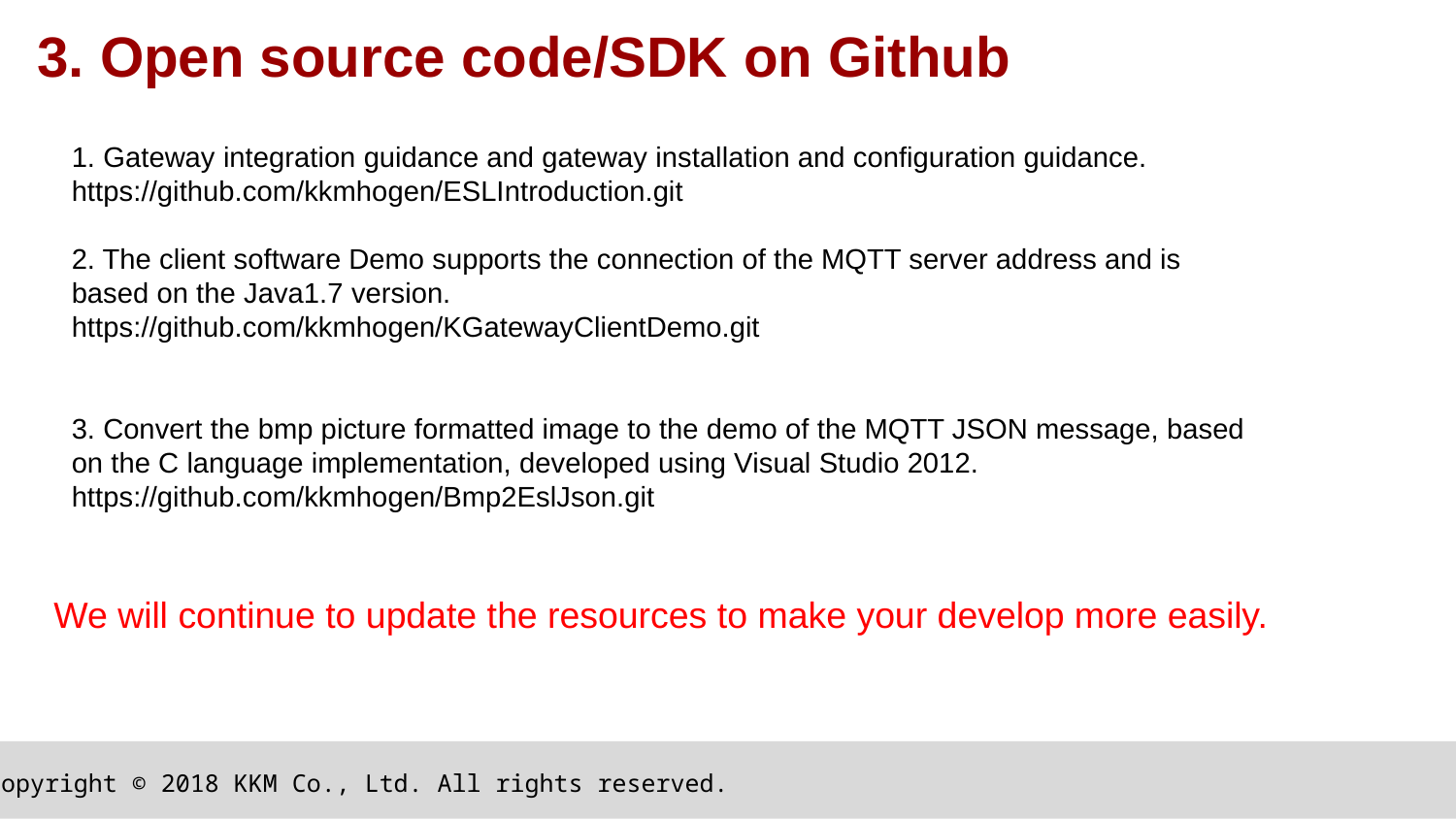

# 3. Open source code/SDK on Github

1. Gateway integration guidance and gateway installation and configuration guidance.
https://github.com/kkmhogen/ESLIntroduction.git

2. The client software Demo supports the connection of the MQTT server address and is based on the Java1.7 version.
https://github.com/kkmhogen/KGatewayClientDemo.git

3. Convert the bmp picture formatted image to the demo of the MQTT JSON message, based on the C language implementation, developed using Visual Studio 2012.
https://github.com/kkmhogen/Bmp2EslJson.git
We will continue to update the resources to make your develop more easily.